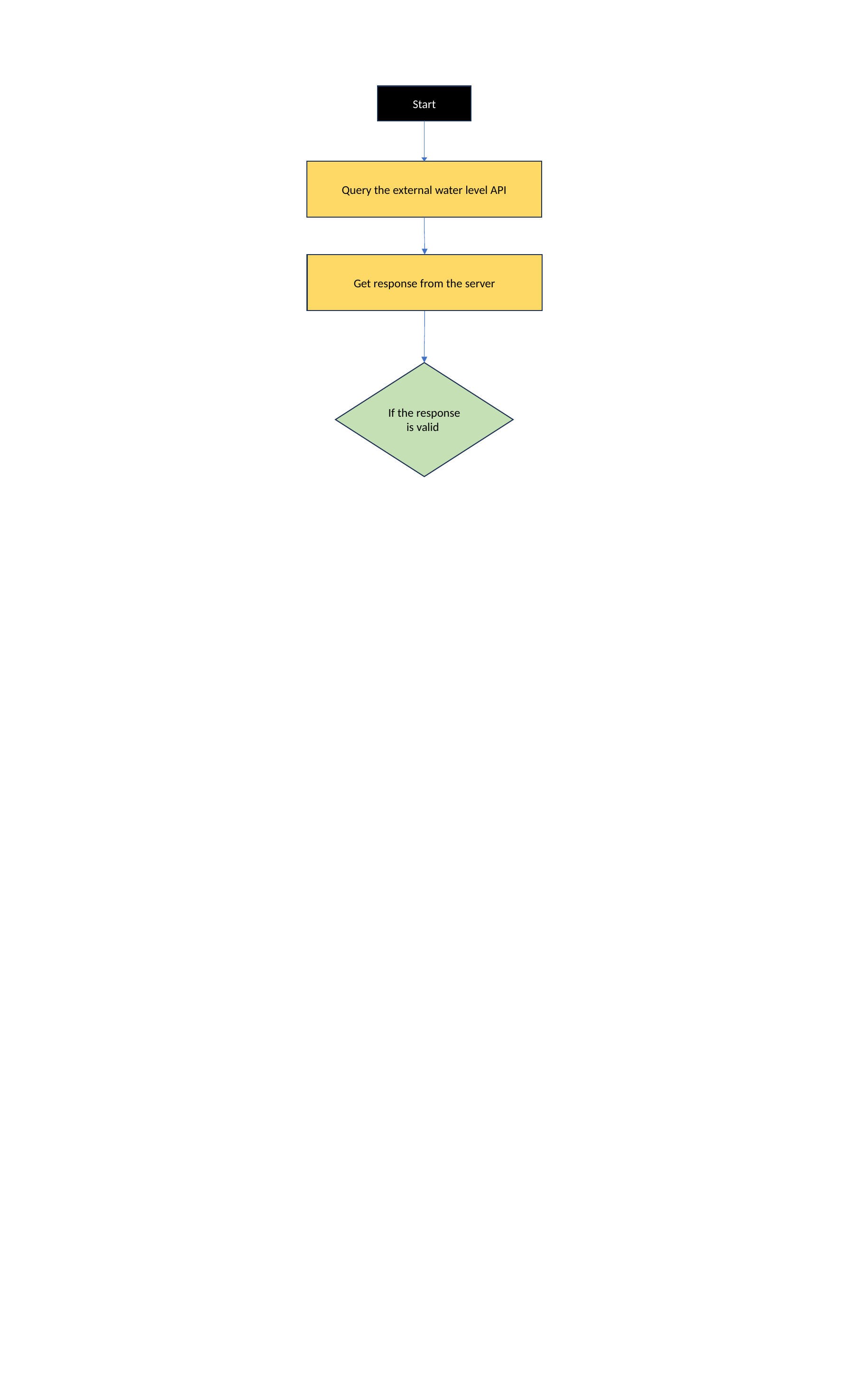

Start
Query the external water level API
Get response from the server
If the response is valid